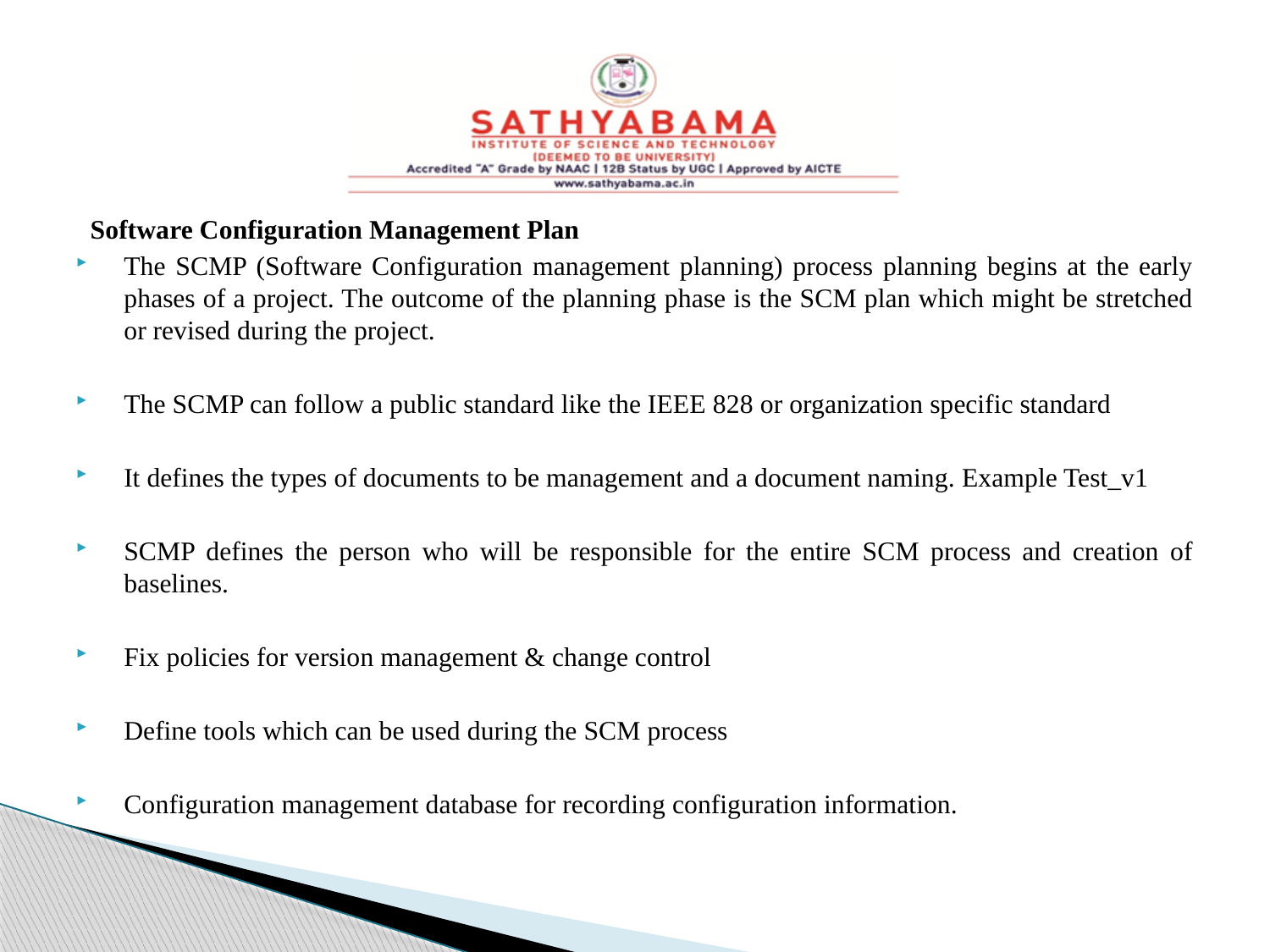

#
Software Configuration Management Plan
The SCMP (Software Configuration management planning) process planning begins at the early phases of a project. The outcome of the planning phase is the SCM plan which might be stretched or revised during the project.

The SCMP can follow a public standard like the IEEE 828 or organization specific standard

It defines the types of documents to be management and a document naming. Example Test_v1

SCMP defines the person who will be responsible for the entire SCM process and creation of baselines.

Fix policies for version management & change control

Define tools which can be used during the SCM process

Configuration management database for recording configuration information.